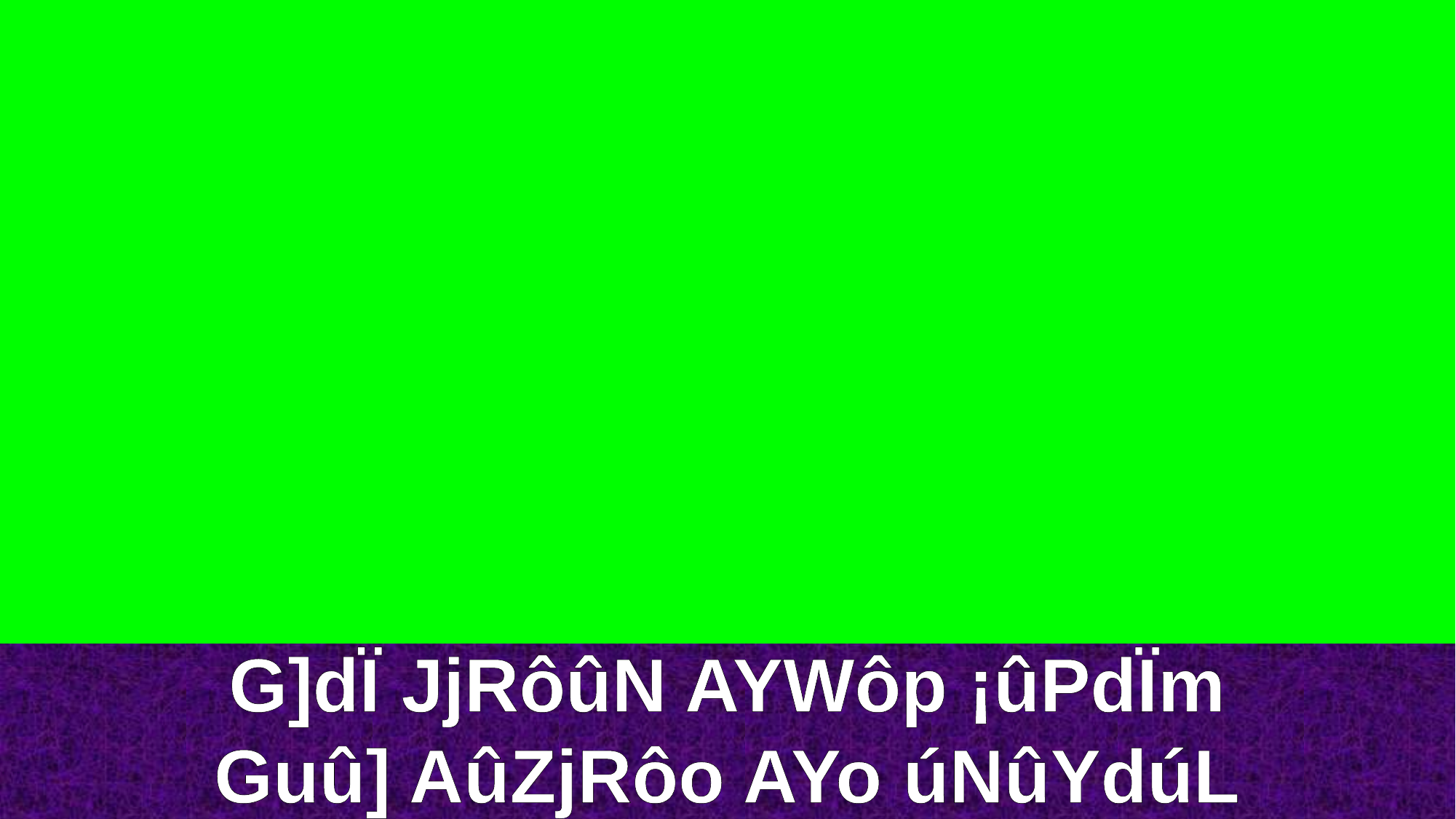

G]dÏ JjRôûN AYWôp ¡ûPdÏm
Guû] AûZjRôo AYo úNûYdúL